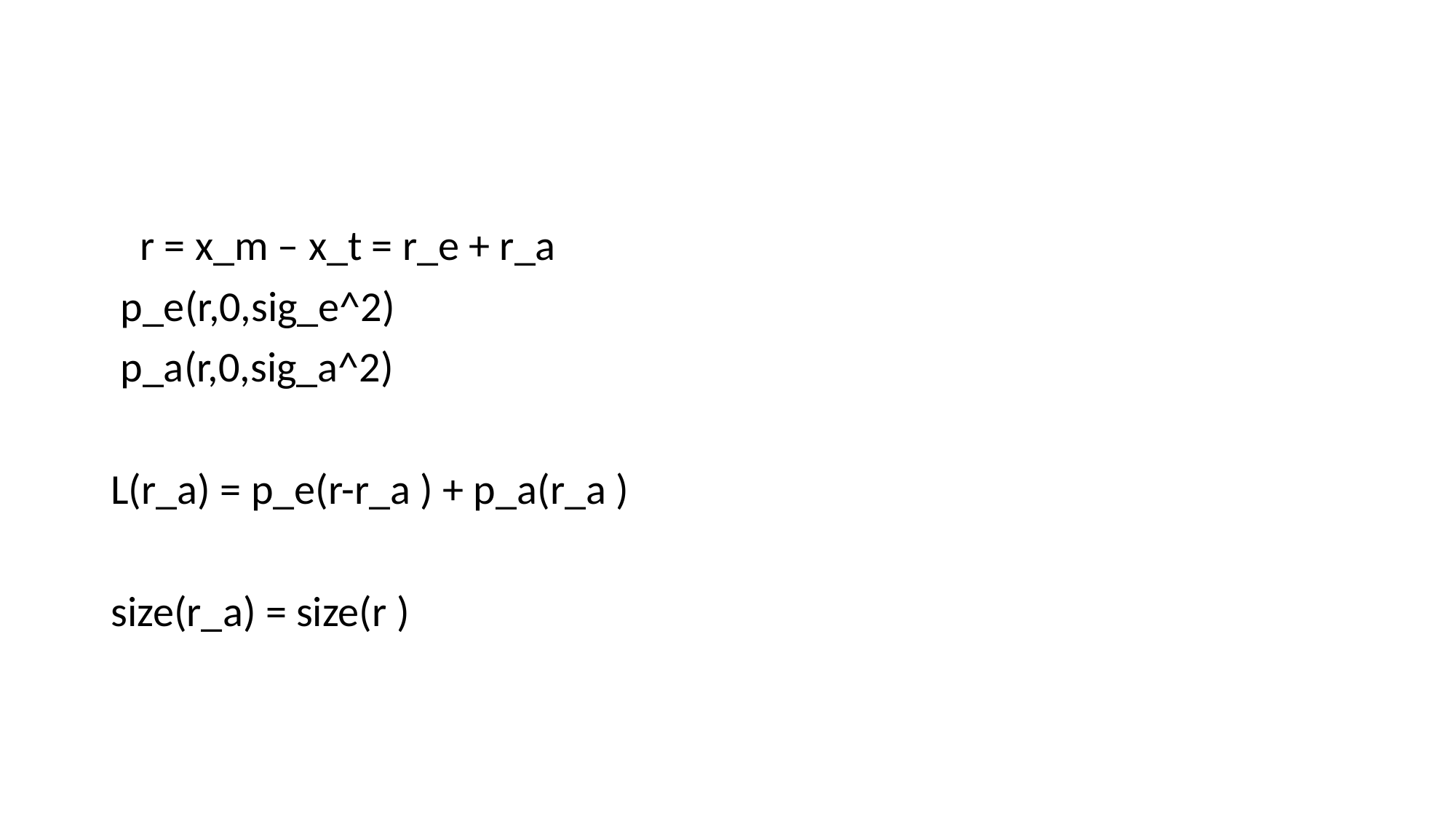

#
   r = x_m – x_t = r_e + r_a
 p_e(r,0,sig_e^2)
 p_a(r,0,sig_a^2)

L(r_a) = p_e(r-r_a ) + p_a(r_a )

size(r_a) = size(r )